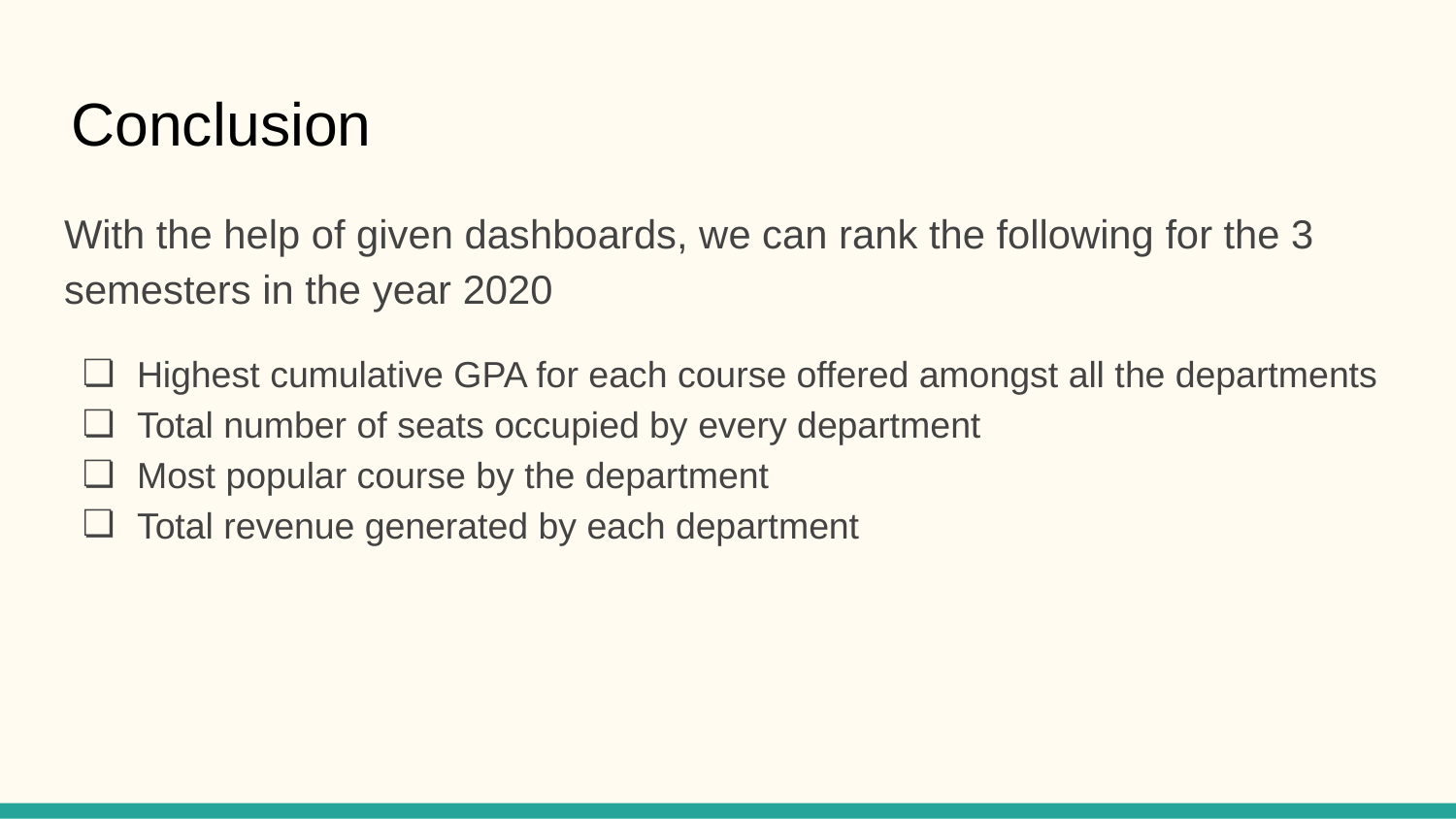

# Conclusion
With the help of given dashboards, we can rank the following for the 3 semesters in the year 2020
Highest cumulative GPA for each course offered amongst all the departments
Total number of seats occupied by every department
Most popular course by the department
Total revenue generated by each department